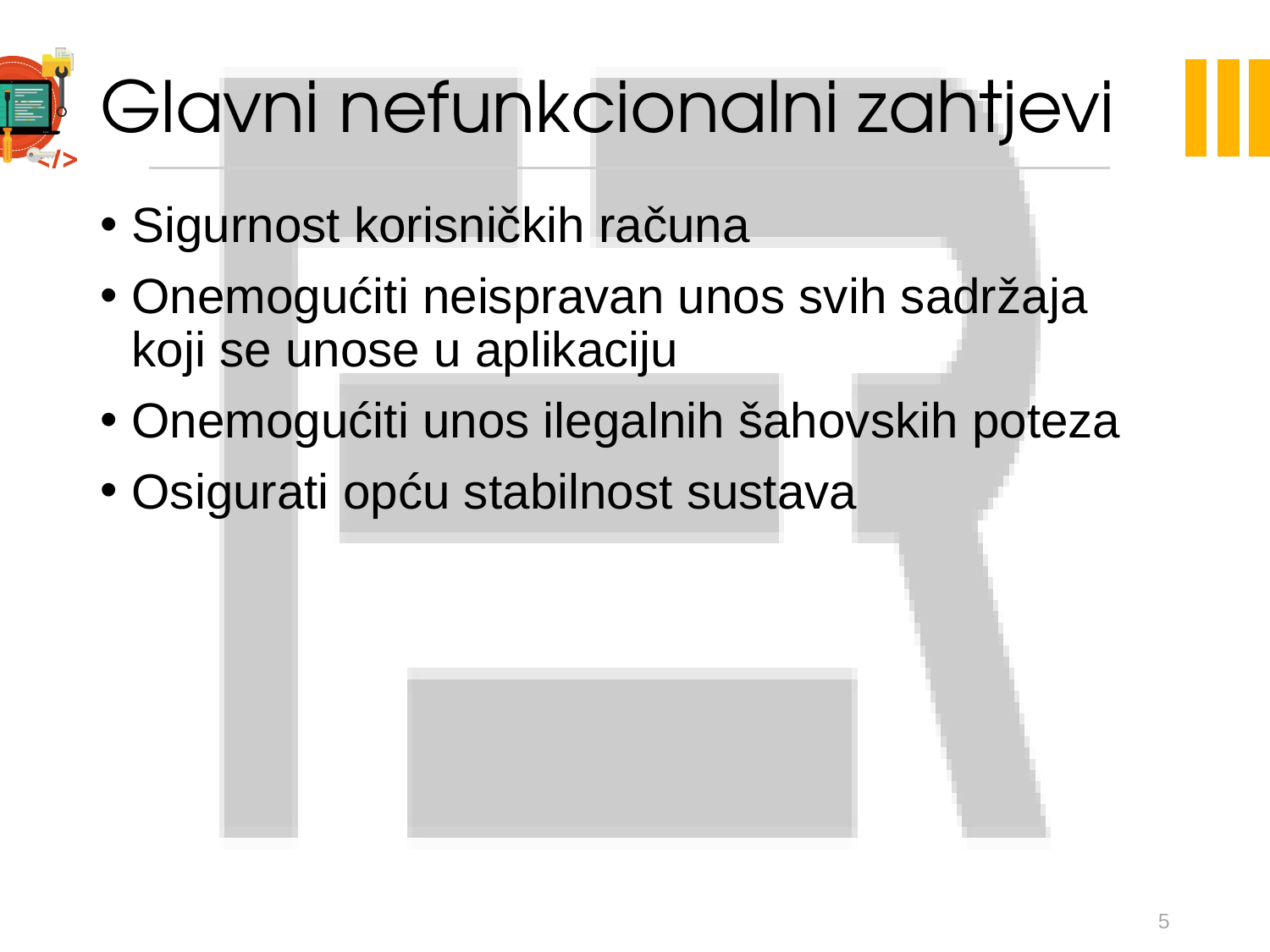

# Glavni nefunkcionalni zahtjevi
Sigurnost korisničkih računa
Onemogućiti neispravan unos svih sadržaja koji se unose u aplikaciju
Onemogućiti unos ilegalnih šahovskih poteza
Osigurati opću stabilnost sustava
5